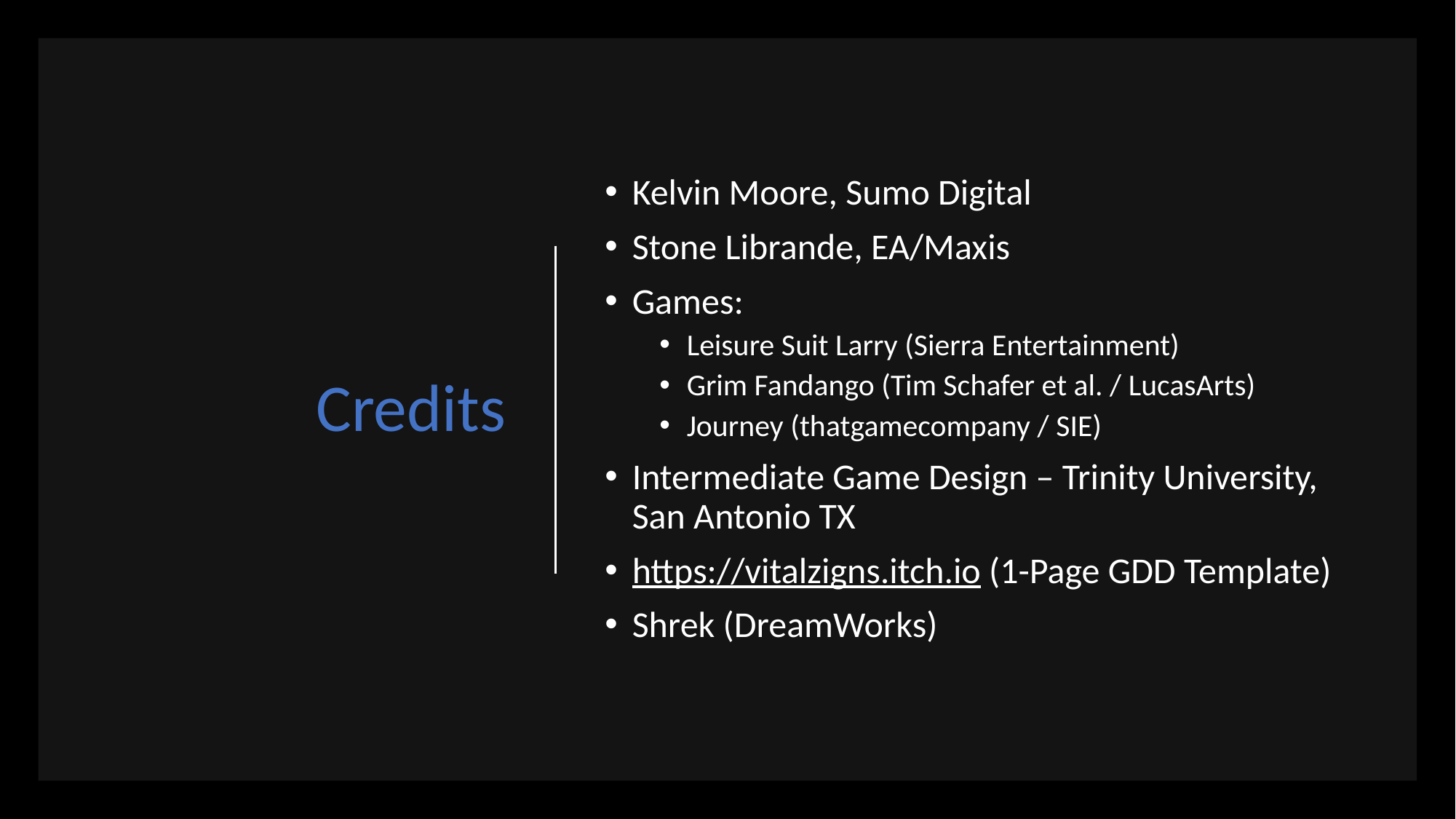

# Credits
Kelvin Moore, Sumo Digital
Stone Librande, EA/Maxis
Games:
Leisure Suit Larry (Sierra Entertainment)
Grim Fandango (Tim Schafer et al. / LucasArts)
Journey (thatgamecompany / SIE)
Intermediate Game Design – Trinity University, San Antonio TX
https://vitalzigns.itch.io (1-Page GDD Template)
Shrek (DreamWorks)